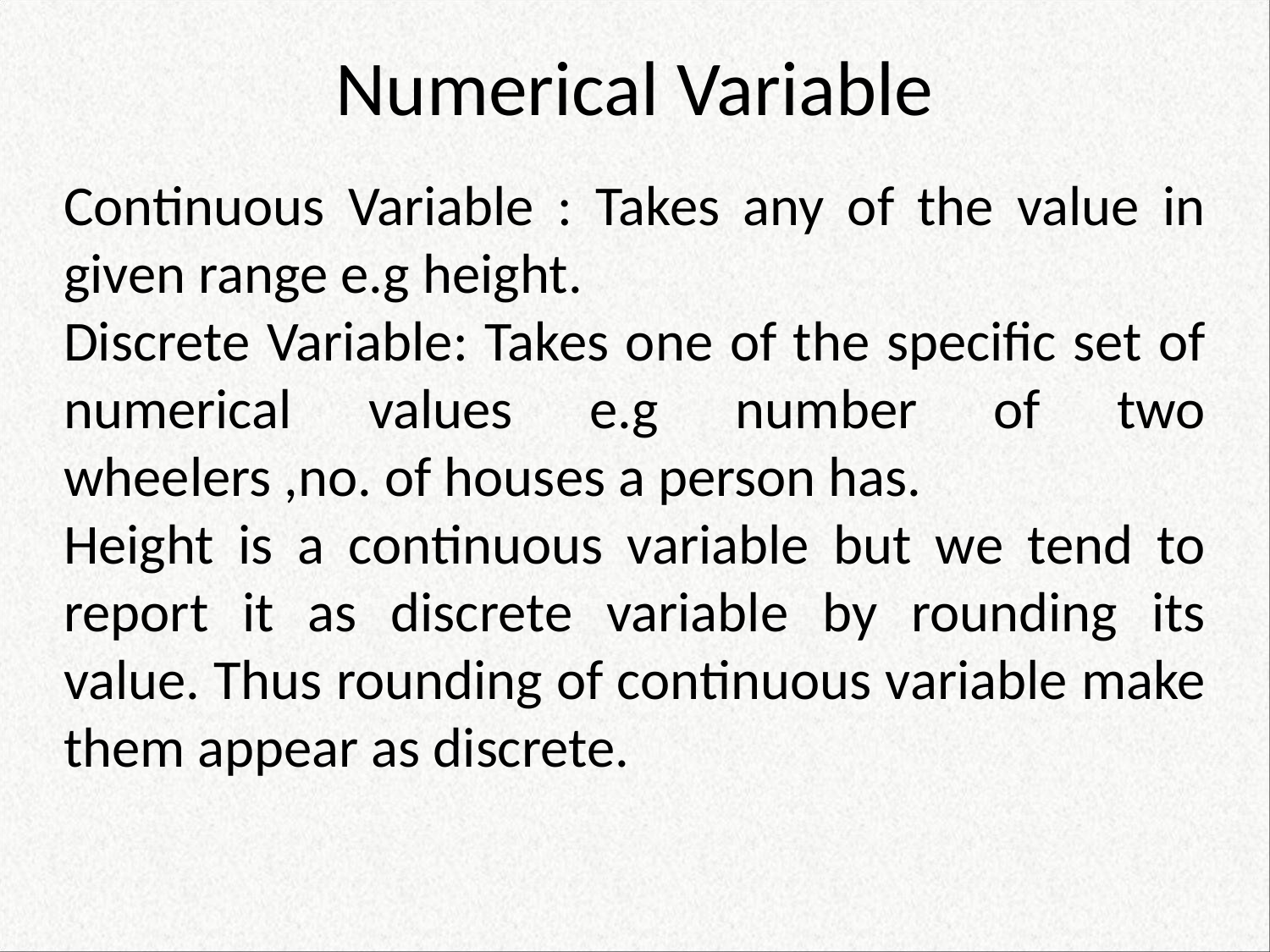

# Numerical Variable
Continuous Variable : Takes any of the value in given range e.g height.
Discrete Variable: Takes one of the specific set of numerical values e.g number of two wheelers ,no. of houses a person has.
Height is a continuous variable but we tend to report it as discrete variable by rounding its value. Thus rounding of continuous variable make them appear as discrete.